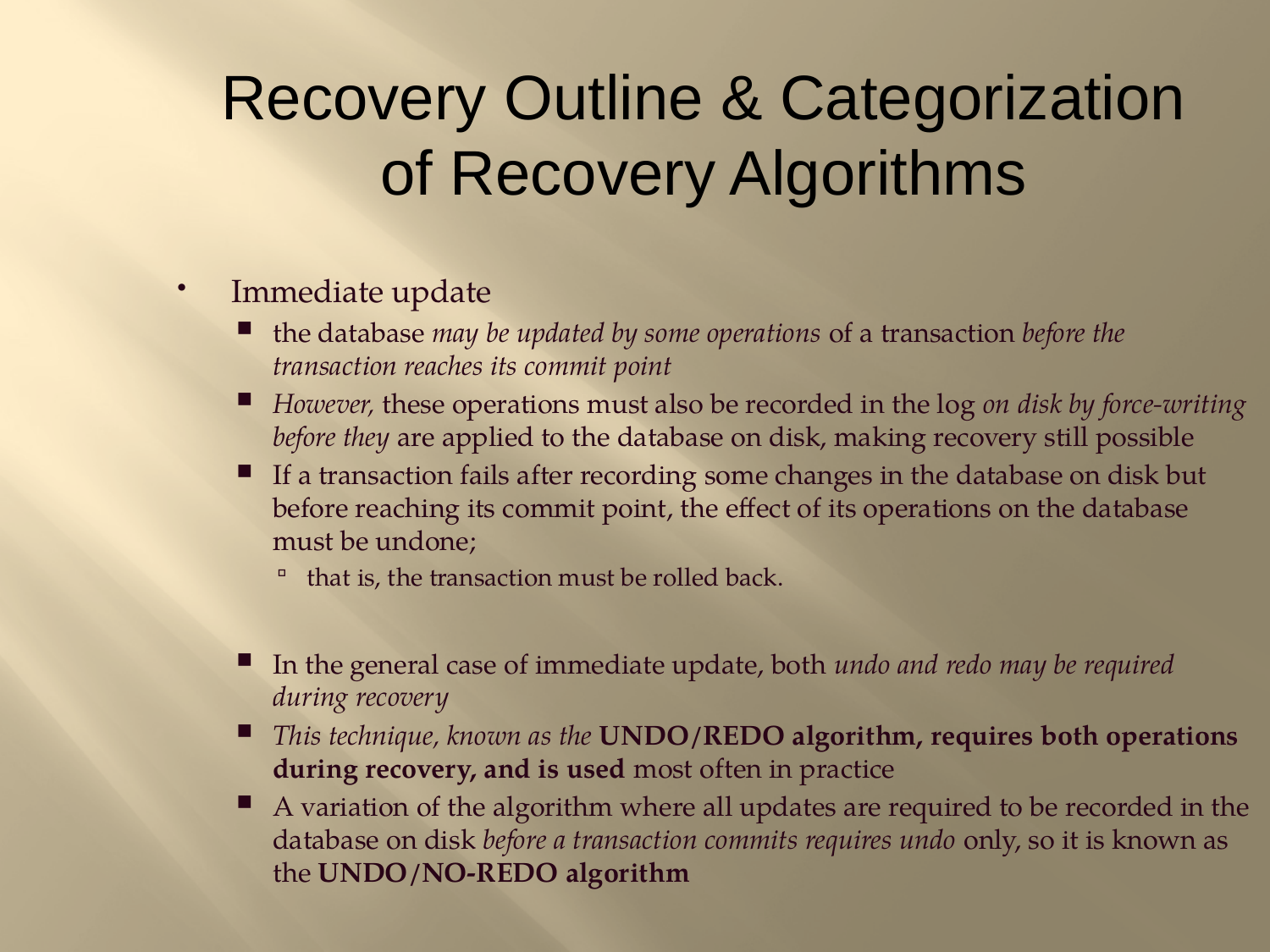

Recovery Outline & Categorization
of Recovery Algorithms
Immediate update
the database may be updated by some operations of a transaction before the transaction reaches its commit point
However, these operations must also be recorded in the log on disk by force-writing before they are applied to the database on disk, making recovery still possible
If a transaction fails after recording some changes in the database on disk but before reaching its commit point, the effect of its operations on the database must be undone;
that is, the transaction must be rolled back.

In the general case of immediate update, both undo and redo may be required during recovery
This technique, known as the UNDO/REDO algorithm, requires both operations during recovery, and is used most often in practice
A variation of the algorithm where all updates are required to be recorded in the database on disk before a transaction commits requires undo only, so it is known as the UNDO/NO-REDO algorithm